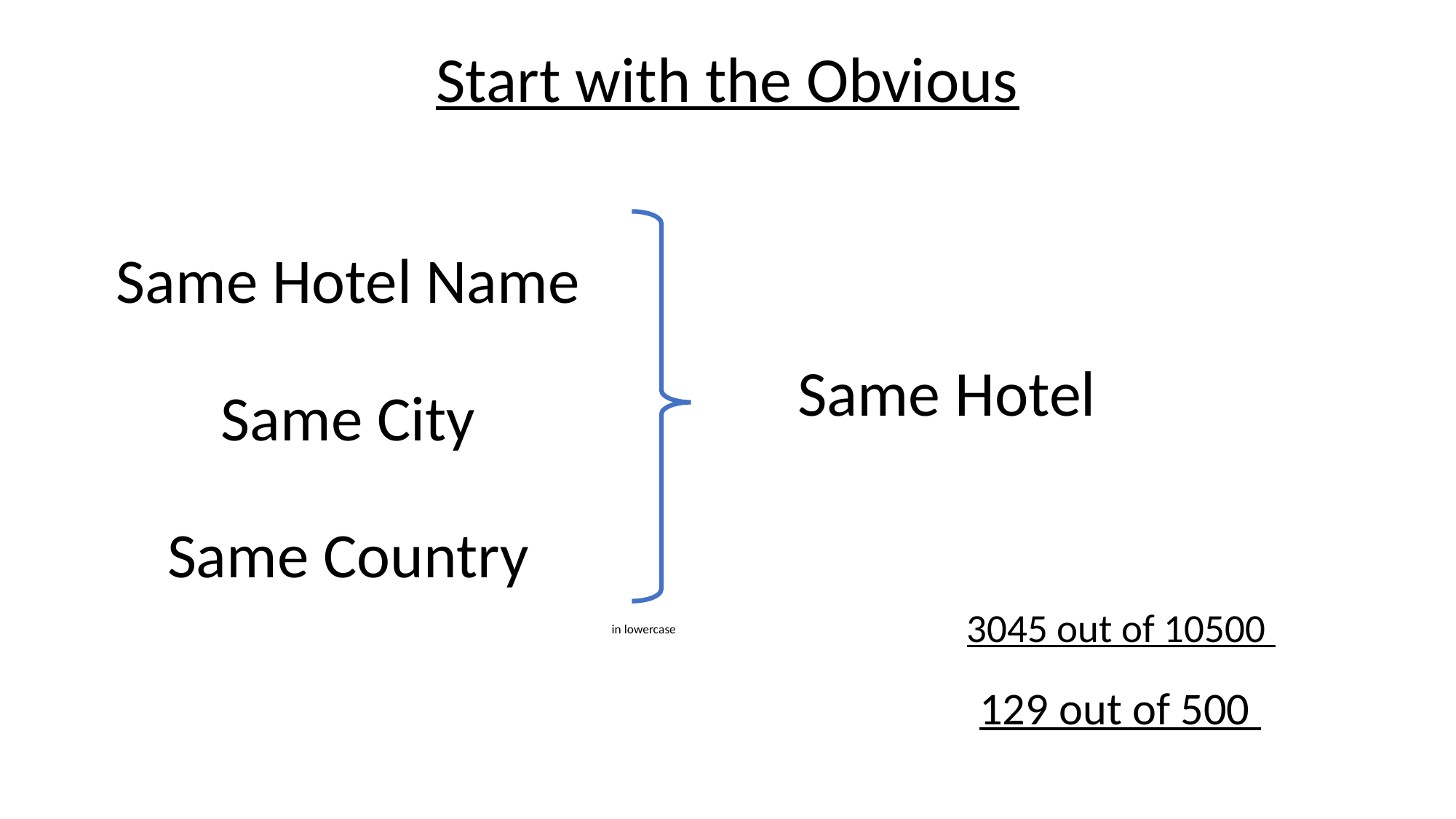

# Start with the Obvious

Same Hotel Name

Same City

Same Country
Same Hotel
3045 out of 10500
in lowercase
129 out of 500